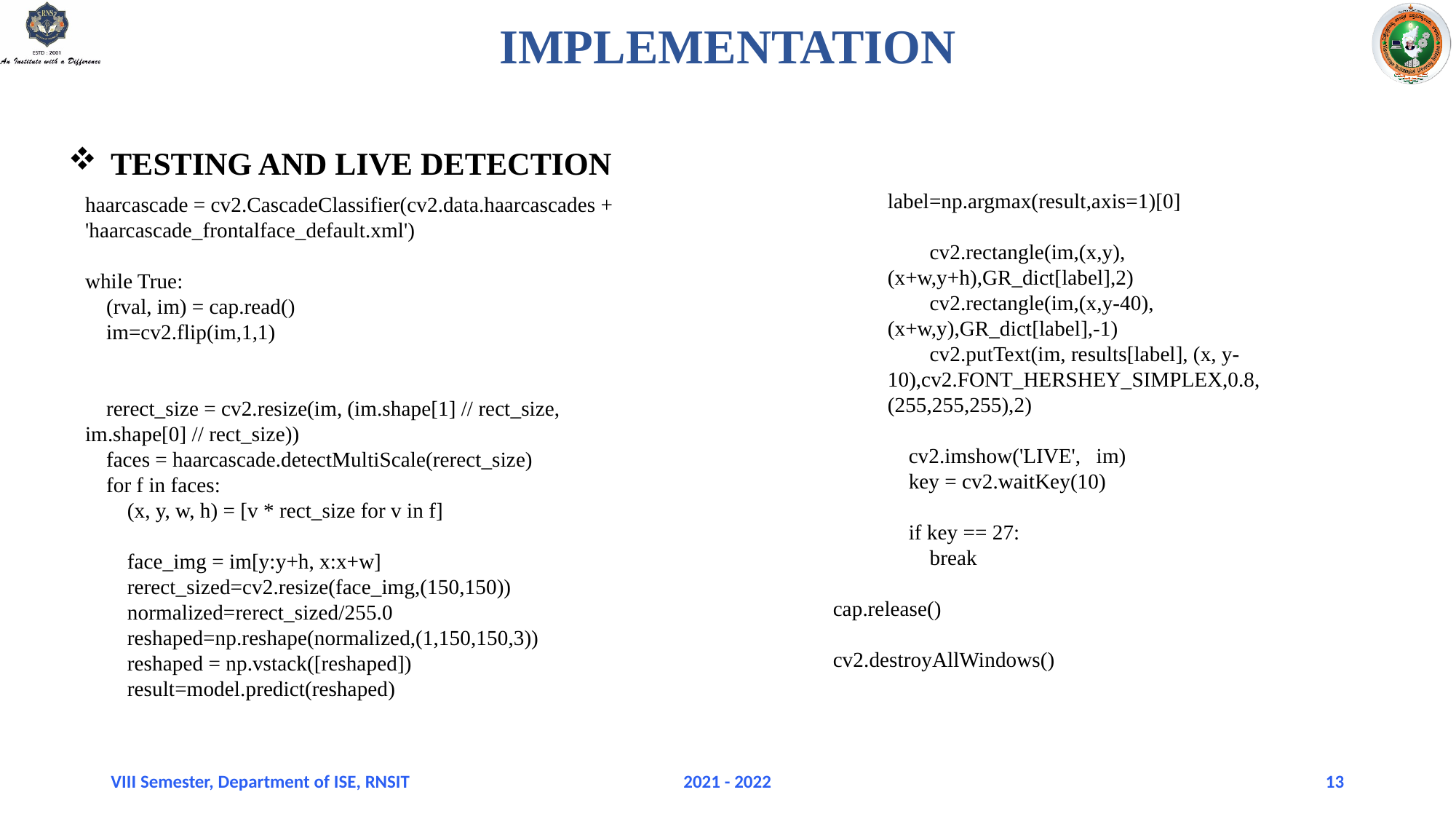

# IMPLEMENTATION
TESTING AND LIVE DETECTION

label=np.argmax(result,axis=1)[0]

        cv2.rectangle(im,(x,y),(x+w,y+h),GR_dict[label],2)
        cv2.rectangle(im,(x,y-40),(x+w,y),GR_dict[label],-1)
        cv2.putText(im, results[label], (x, y-10),cv2.FONT_HERSHEY_SIMPLEX,0.8,(255,255,255),2)

    cv2.imshow('LIVE',   im)
    key = cv2.waitKey(10)

    if key == 27:
        break

cap.release()

cv2.destroyAllWindows()

haarcascade = cv2.CascadeClassifier(cv2.data.haarcascades + 'haarcascade_frontalface_default.xml')

while True:
    (rval, im) = cap.read()
    im=cv2.flip(im,1,1)

    rerect_size = cv2.resize(im, (im.shape[1] // rect_size, im.shape[0] // rect_size))
    faces = haarcascade.detectMultiScale(rerect_size)
    for f in faces:
        (x, y, w, h) = [v * rect_size for v in f]

        face_img = im[y:y+h, x:x+w]
        rerect_sized=cv2.resize(face_img,(150,150))
        normalized=rerect_sized/255.0
        reshaped=np.reshape(normalized,(1,150,150,3))
        reshaped = np.vstack([reshaped])
        result=model.predict(reshaped)

VIII Semester, Department of ISE, RNSIT
2021 - 2022
13